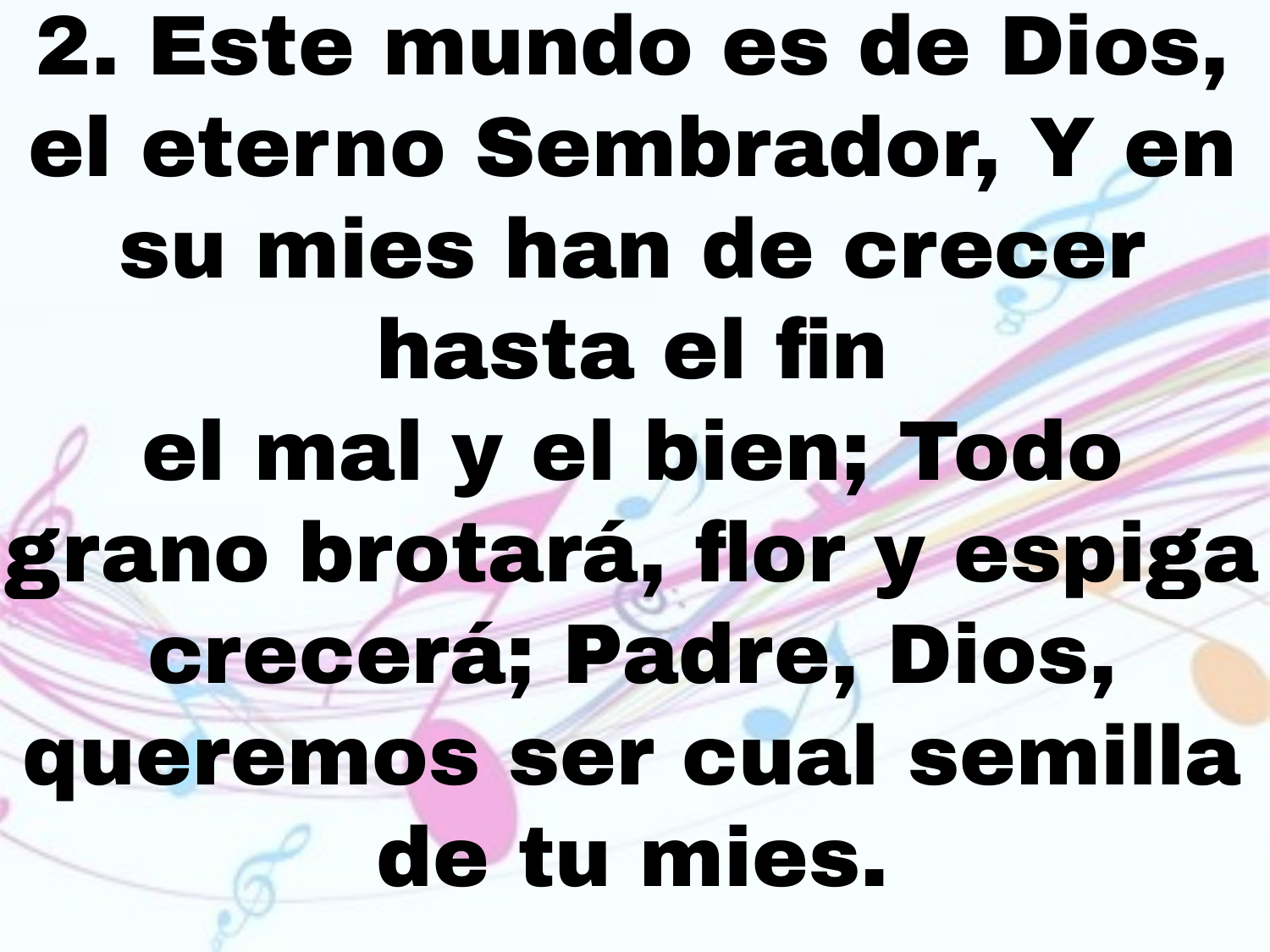

2. Este mundo es de Dios, el eterno Sembrador, Y en su mies han de crecer hasta el fin
el mal y el bien; Todo grano brotará, flor y espiga
crecerá; Padre, Dios, queremos ser cual semilla de tu mies.